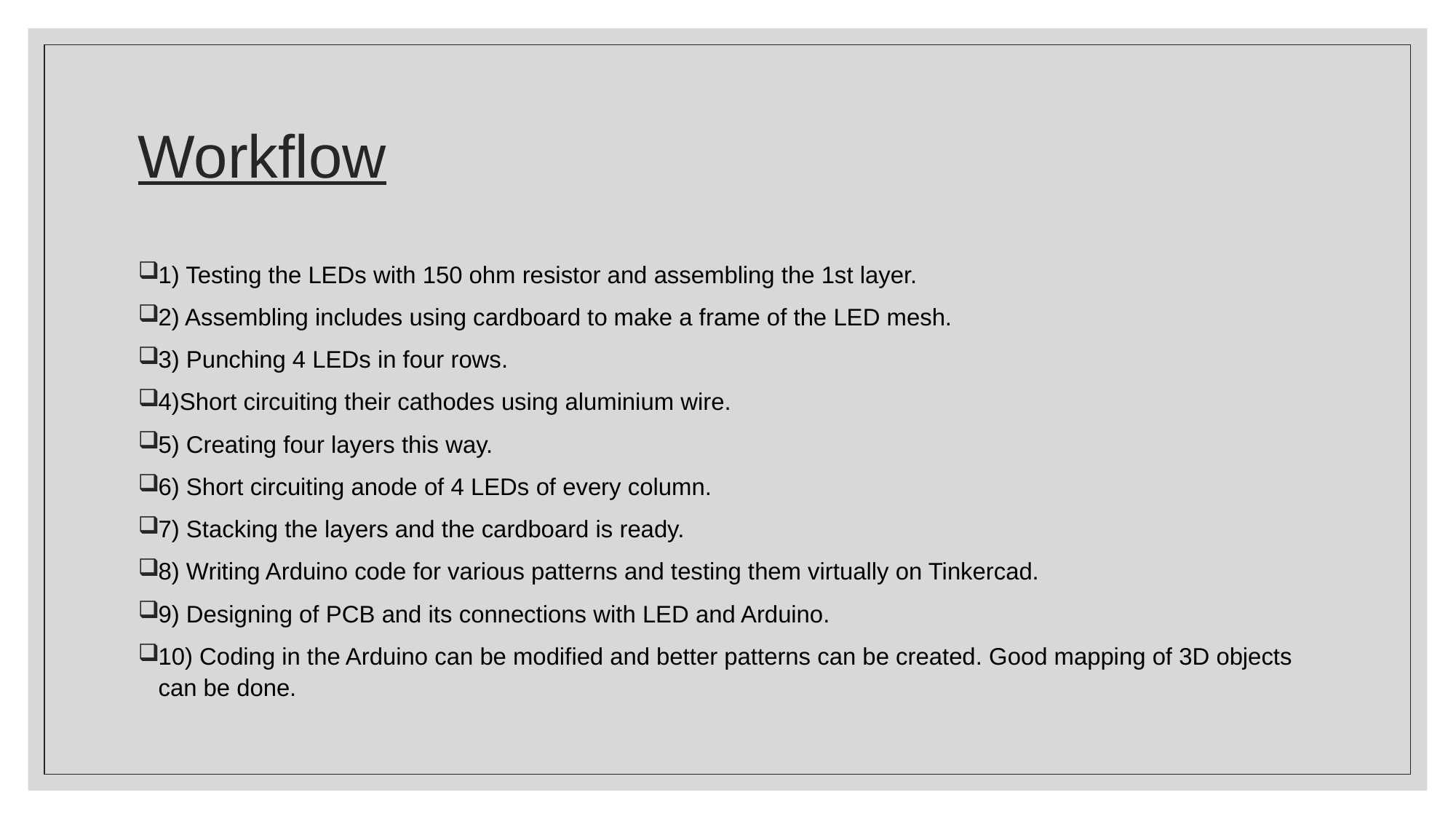

# Workflow
1) Testing the LEDs with 150 ohm resistor and assembling the 1st layer.
2) Assembling includes using cardboard to make a frame of the LED mesh.
3) Punching 4 LEDs in four rows.
4)Short circuiting their cathodes using aluminium wire.
5) Creating four layers this way.
6) Short circuiting anode of 4 LEDs of every column.
7) Stacking the layers and the cardboard is ready.
8) Writing Arduino code for various patterns and testing them virtually on Tinkercad.
9) Designing of PCB and its connections with LED and Arduino.
10) Coding in the Arduino can be modified and better patterns can be created. Good mapping of 3D objects can be done.